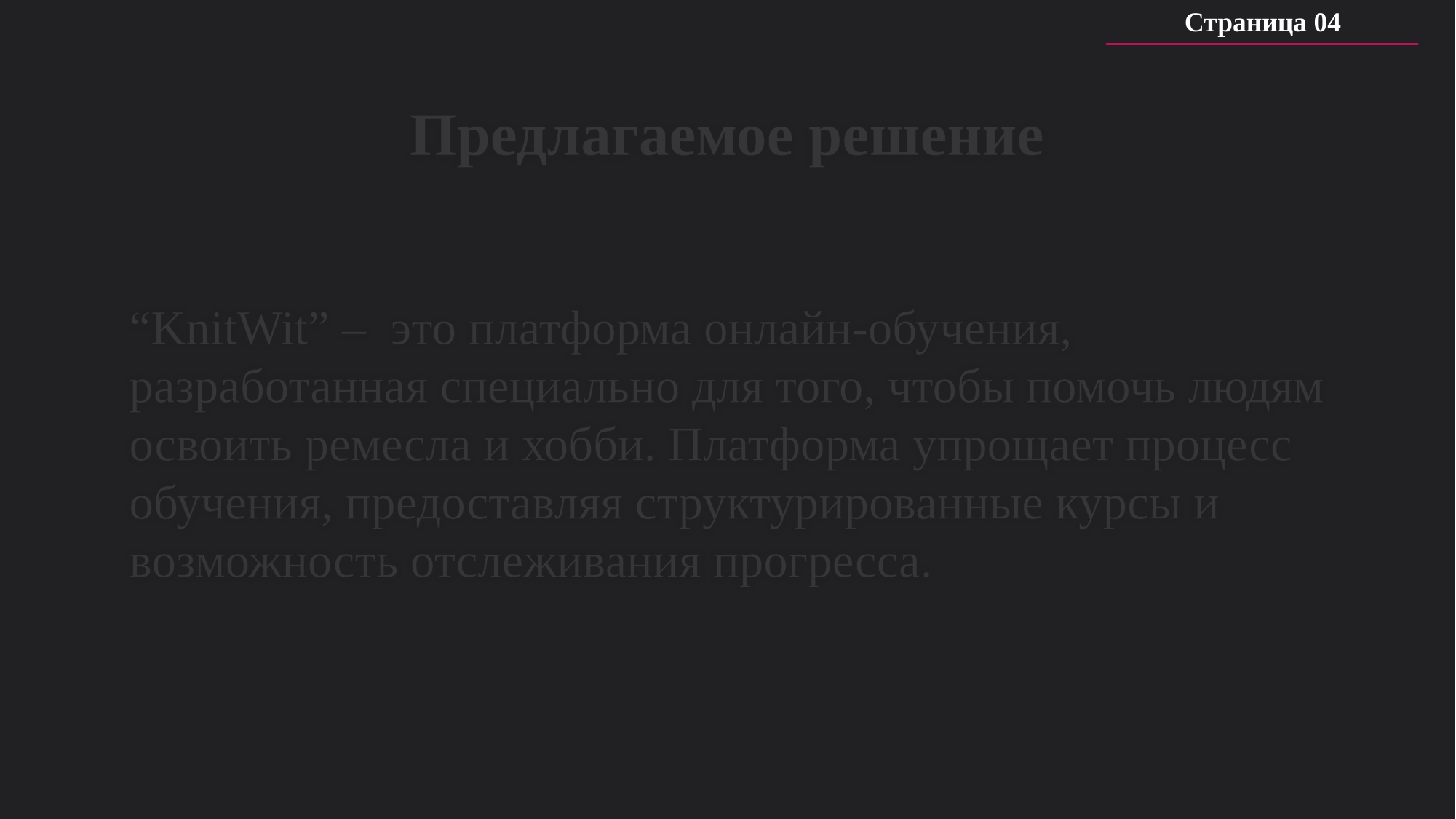

Страница 04
# Предлагаемое решение
“KnitWit” –  это платформа онлайн-обучения, разработанная специально для того, чтобы помочь людям освоить ремесла и хобби. Платформа упрощает процесс обучения, предоставляя структурированные курсы и возможность отслеживания прогресса.